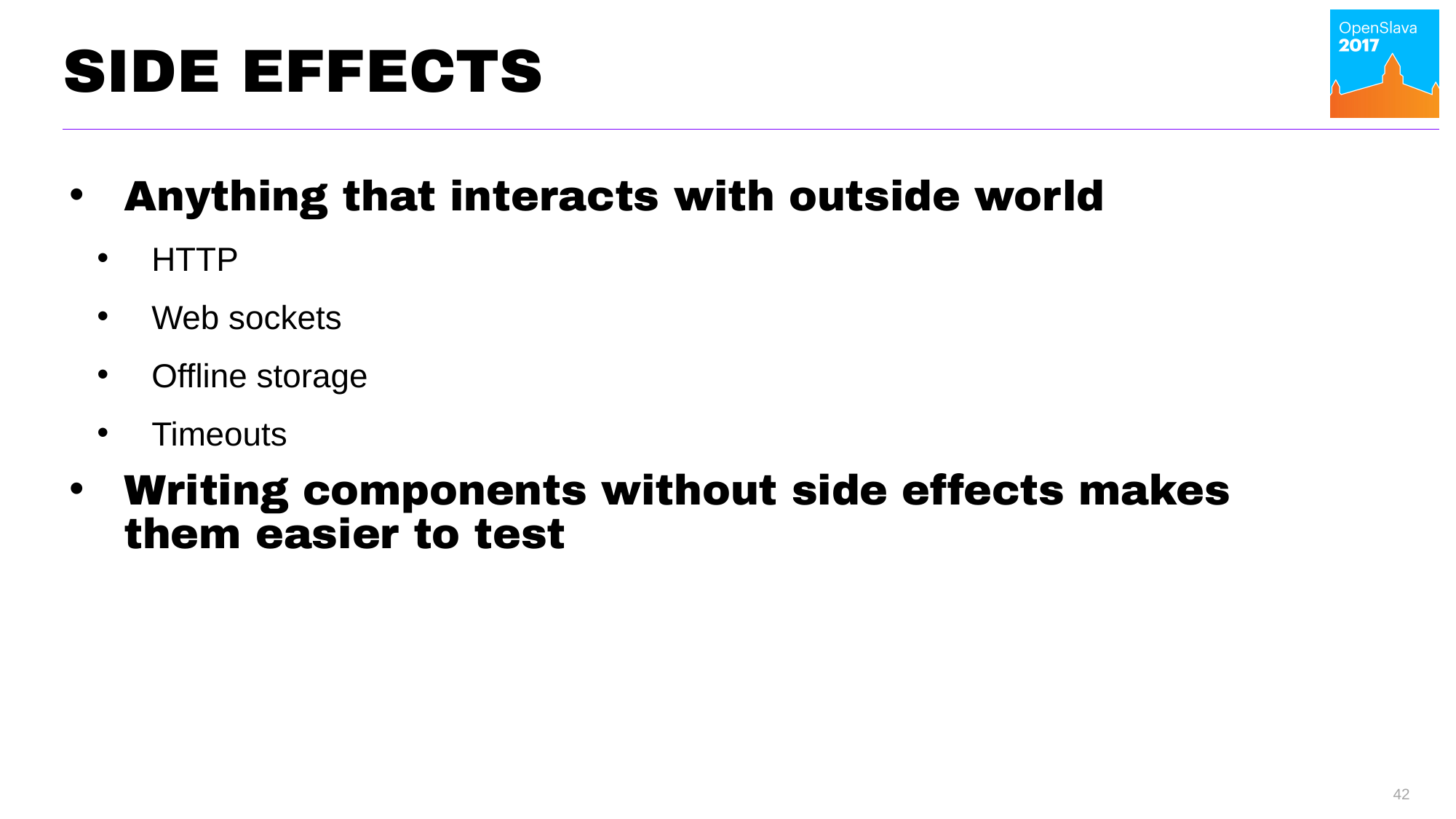

# Side EFFECTS
Anything that interacts with outside world
HTTP
Web sockets
Offline storage
Timeouts
Writing components without side effects makes them easier to test
42